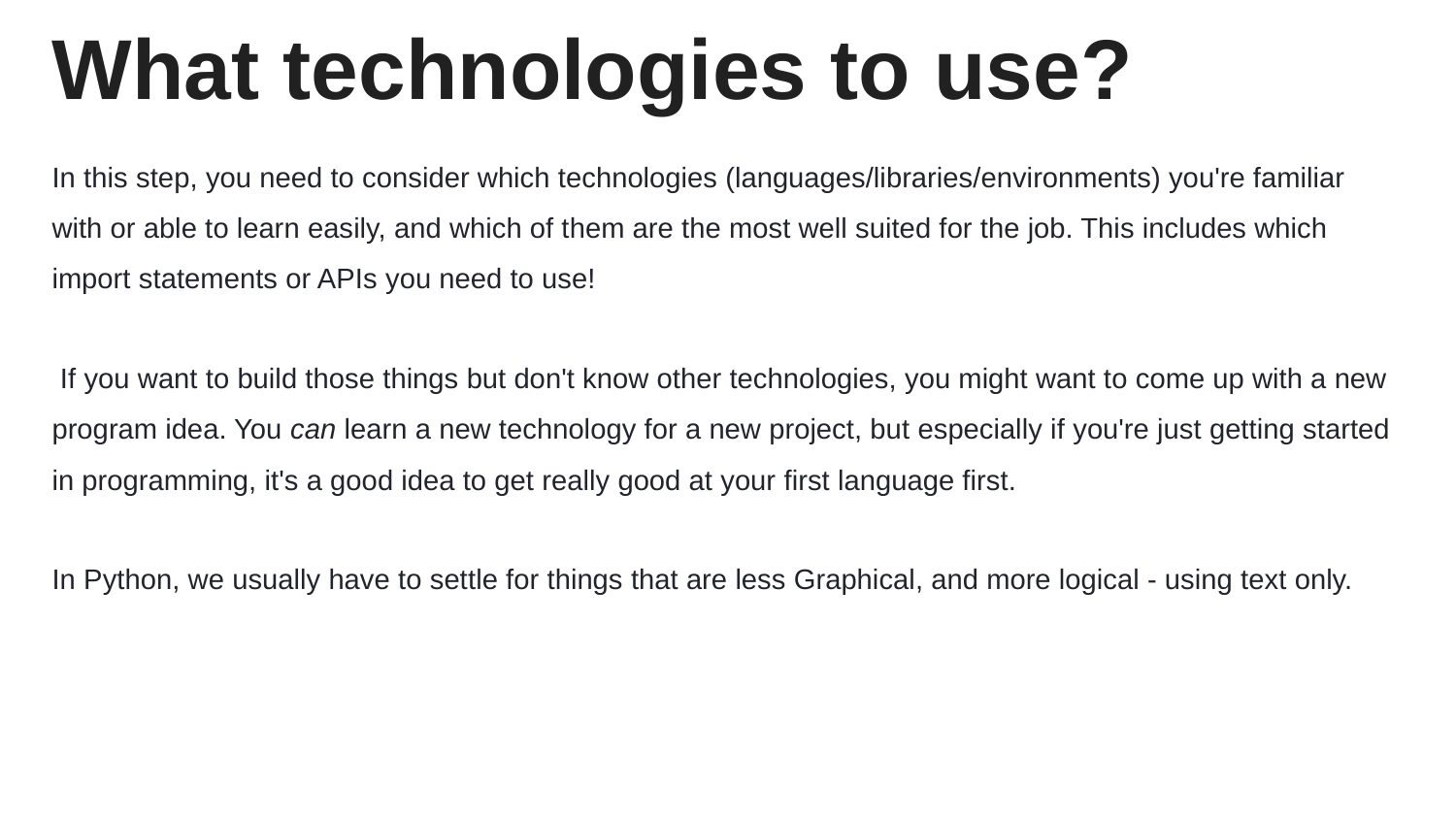

# What technologies to use?
In this step, you need to consider which technologies (languages/libraries/environments) you're familiar with or able to learn easily, and which of them are the most well suited for the job. This includes which import statements or APIs you need to use!
 If you want to build those things but don't know other technologies, you might want to come up with a new program idea. You can learn a new technology for a new project, but especially if you're just getting started in programming, it's a good idea to get really good at your first language first.
In Python, we usually have to settle for things that are less Graphical, and more logical - using text only.